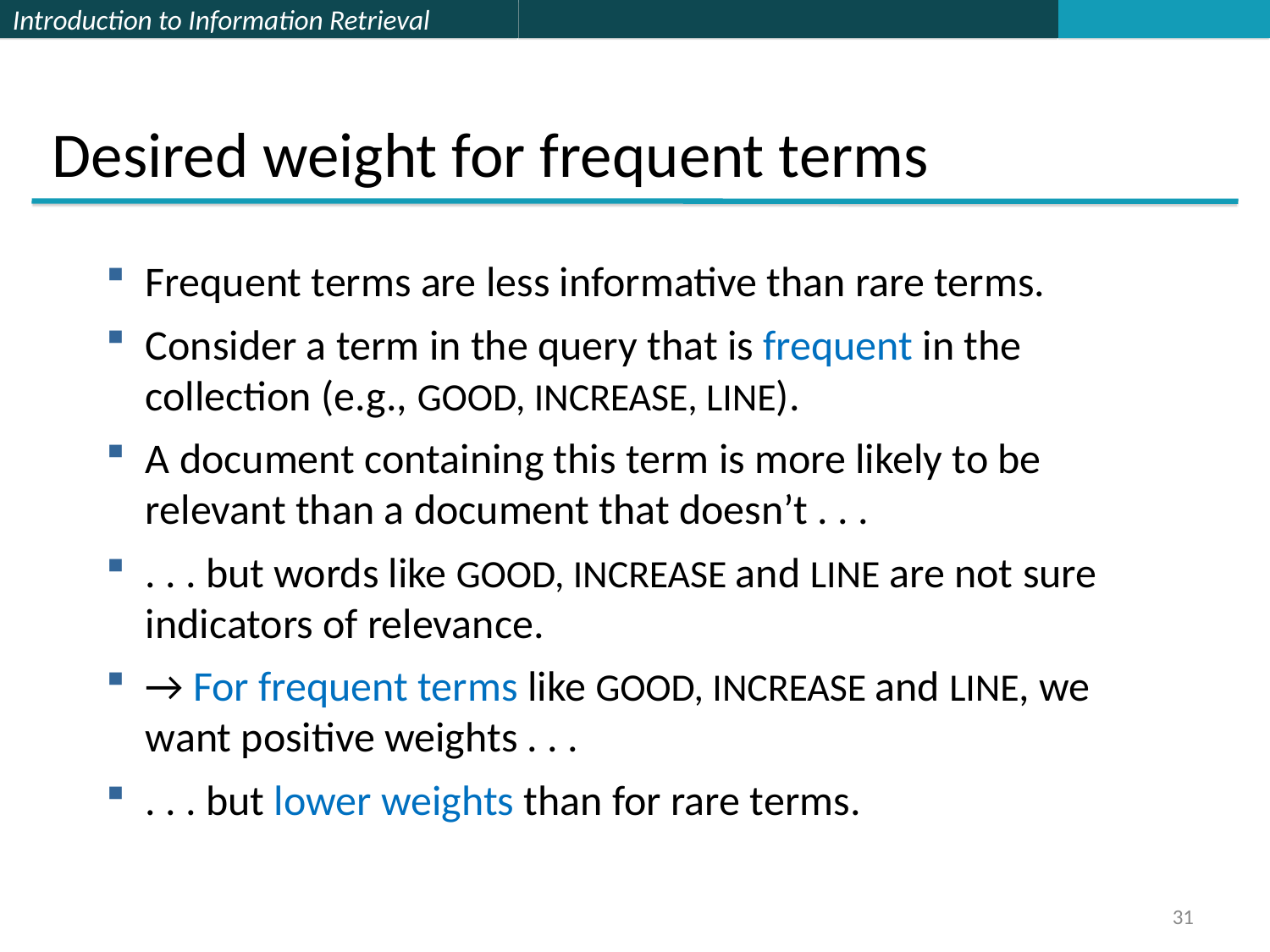

Desired weight for frequent terms
Frequent terms are less informative than rare terms.
Consider a term in the query that is frequent in the collection (e.g., GOOD, INCREASE, LINE).
A document containing this term is more likely to be relevant than a document that doesn’t . . .
. . . but words like GOOD, INCREASE and LINE are not sure indicators of relevance.
→ For frequent terms like GOOD, INCREASE and LINE, we want positive weights . . .
. . . but lower weights than for rare terms.

31
31